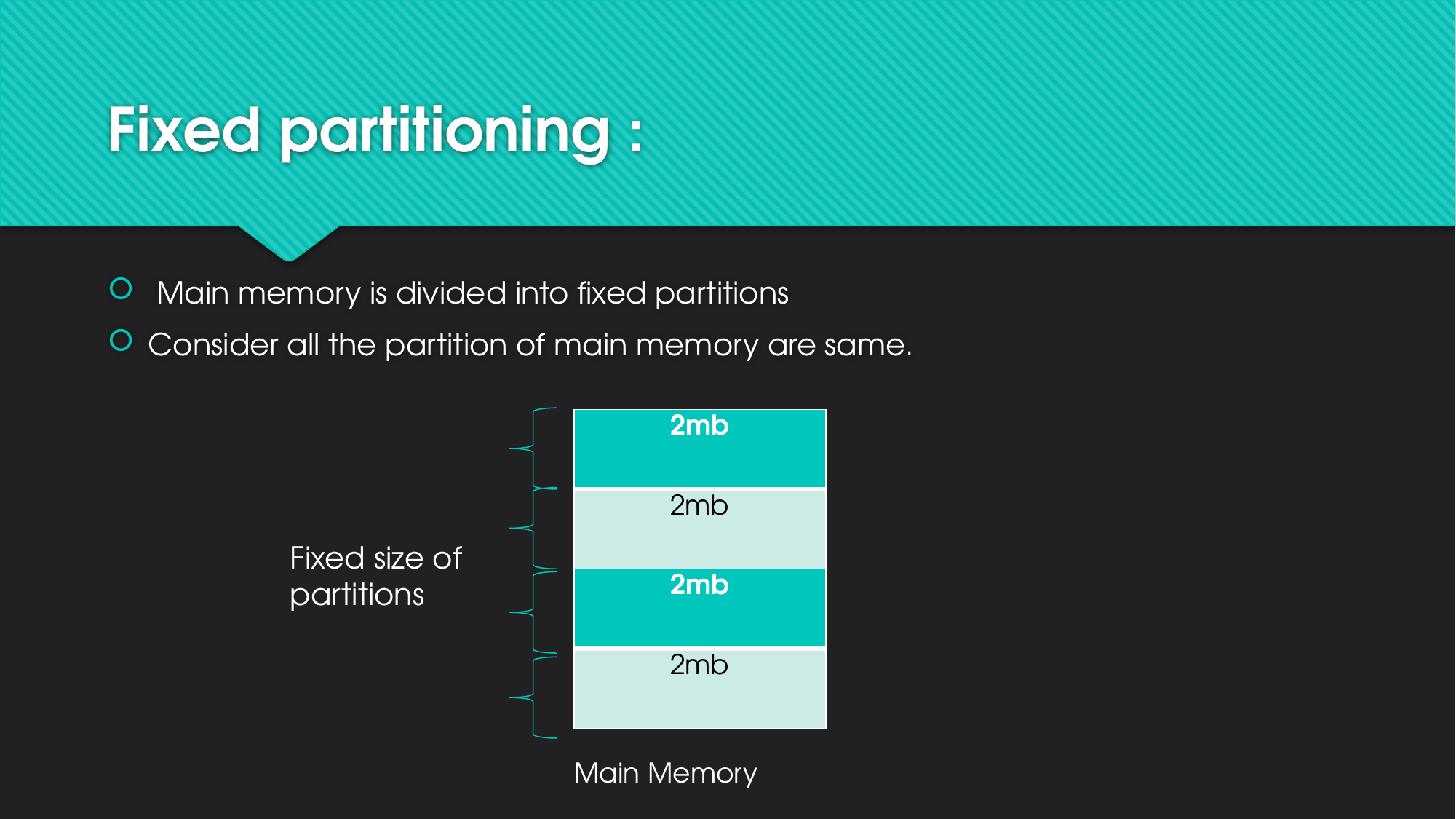

# Fixed partitioning :
 Main memory is divided into fixed partitions
Consider all the partition of main memory are same.

| 2mb |
| --- |
| 2mb |

Fixed size of partitions
| 2mb |
| --- |
| 2mb |

Main Memory